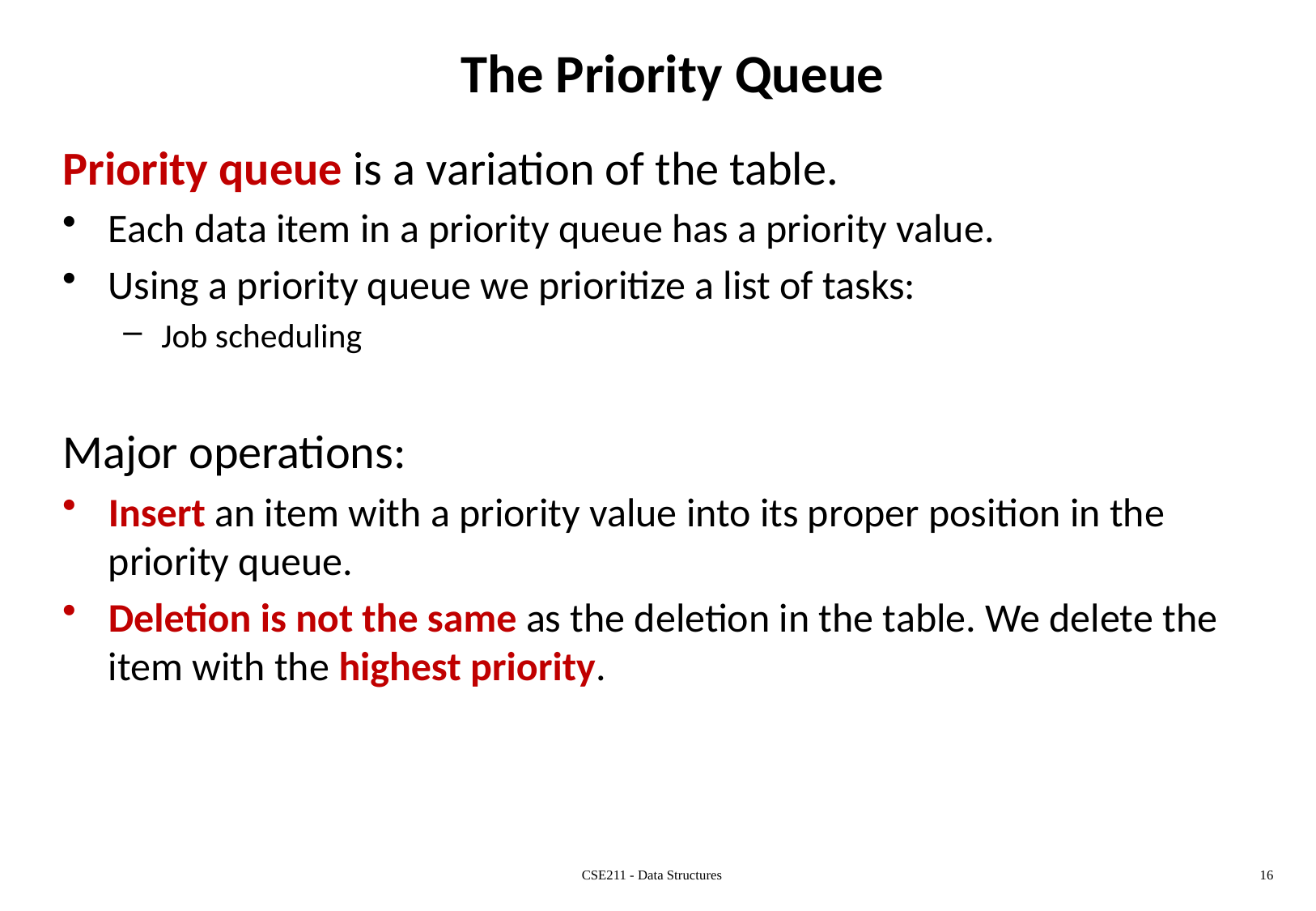

# The Priority Queue
Priority queue is a variation of the table.
Each data item in a priority queue has a priority value.
Using a priority queue we prioritize a list of tasks:
Job scheduling

Major operations:
Insert an item with a priority value into its proper position in the priority queue.
Deletion is not the same as the deletion in the table. We delete the item with the highest priority.

CSE211 - Data Structures
16